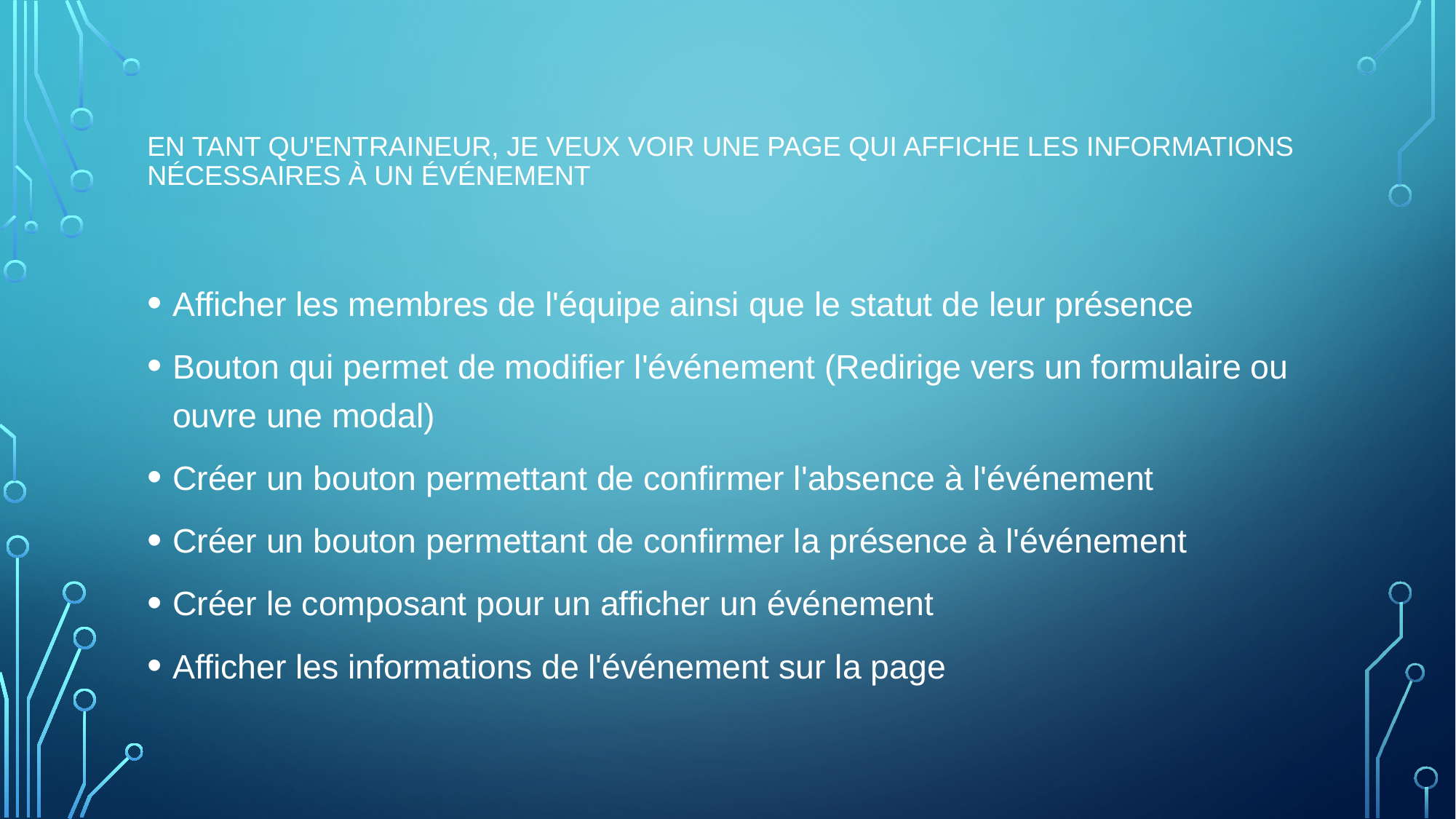

# En tant qu'entraineur, je veux voir une page qui affiche les informations nécessaires à un événement
Afficher les membres de l'équipe ainsi que le statut de leur présence
Bouton qui permet de modifier l'événement (Redirige vers un formulaire ou ouvre une modal)
Créer un bouton permettant de confirmer l'absence à l'événement
Créer un bouton permettant de confirmer la présence à l'événement
Créer le composant pour un afficher un événement
Afficher les informations de l'événement sur la page